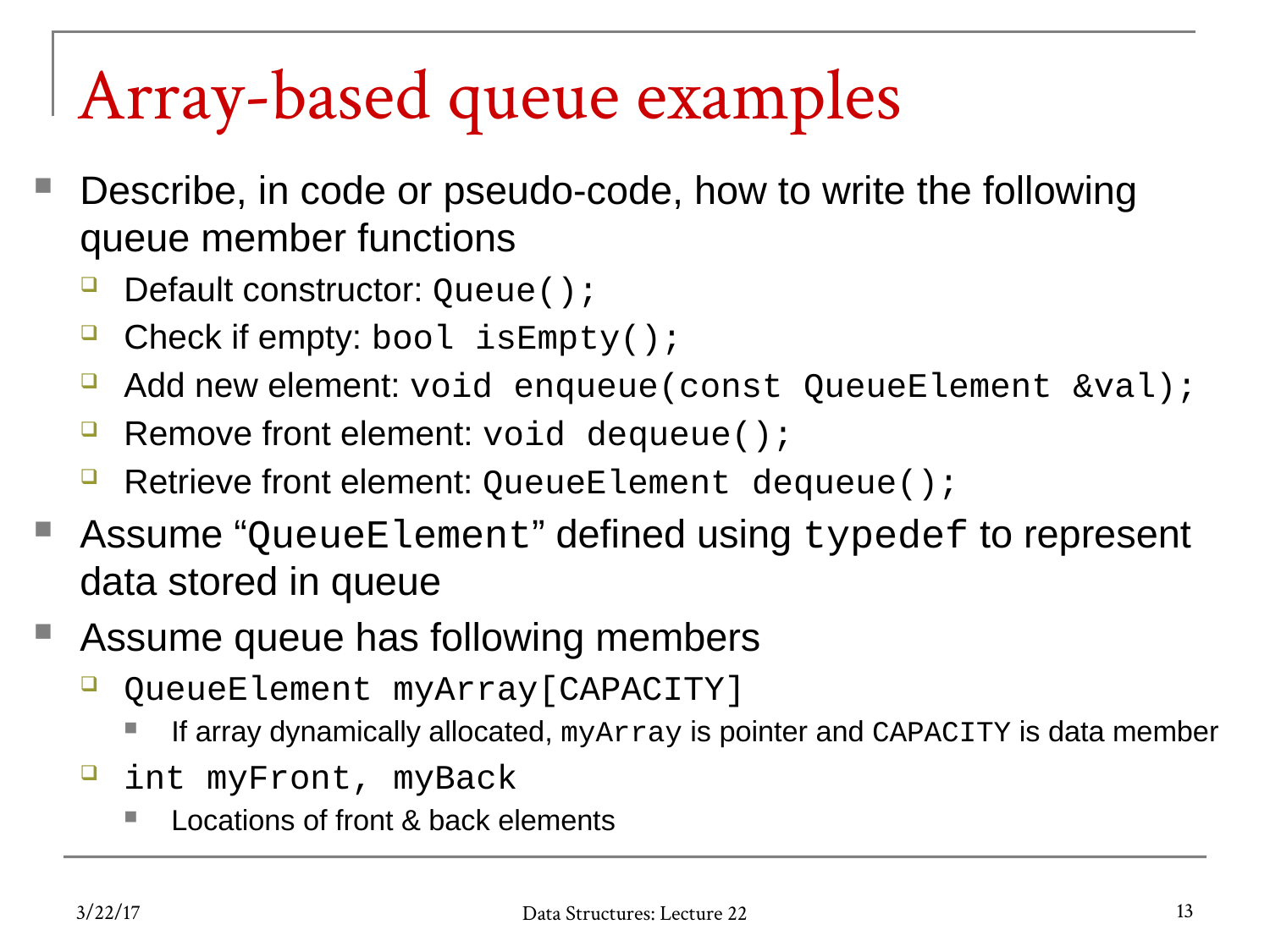

# Array-based queue examples
Describe, in code or pseudo-code, how to write the following queue member functions
Default constructor: Queue();
Check if empty: bool isEmpty();
Add new element: void enqueue(const QueueElement &val);
Remove front element: void dequeue();
Retrieve front element: QueueElement dequeue();
Assume “QueueElement” defined using typedef to represent data stored in queue
Assume queue has following members
QueueElement myArray[CAPACITY]
If array dynamically allocated, myArray is pointer and CAPACITY is data member
int myFront, myBack
Locations of front & back elements

3/22/17
13
Data Structures: Lecture 22